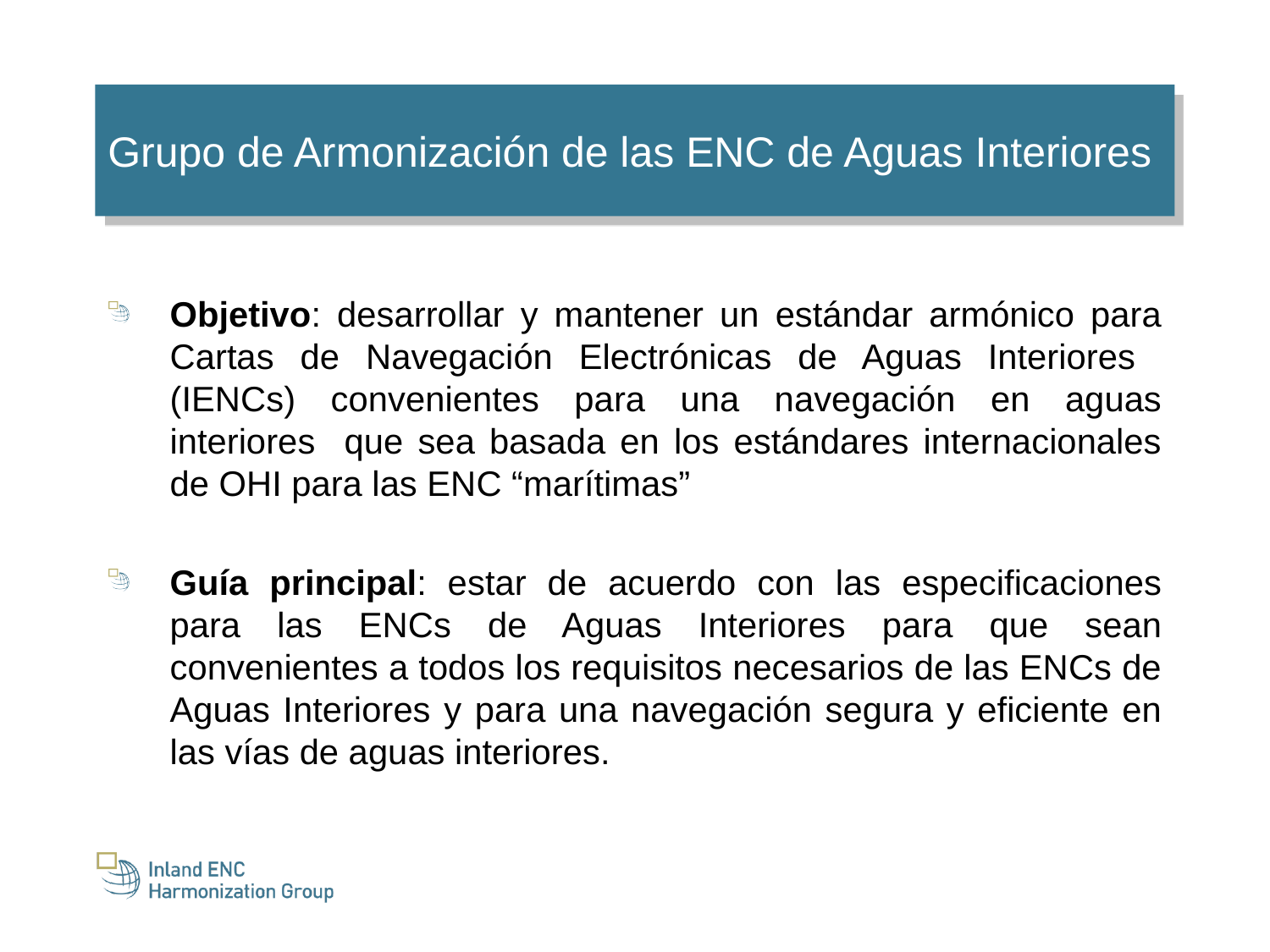

Grupo de Armonización de las ENC de Aguas Interiores
Objetivo: desarrollar y mantener un estándar armónico para Cartas de Navegación Electrónicas de Aguas Interiores  (IENCs) convenientes para una navegación en aguas interiores  que sea basada en los estándares internacionales de OHI para las ENC “marítimas”

Guía principal: estar de acuerdo con las especificaciones para las ENCs de Aguas Interiores para que sean convenientes a todos los requisitos necesarios de las ENCs de Aguas Interiores y para una navegación segura y eficiente en las vías de aguas interiores.